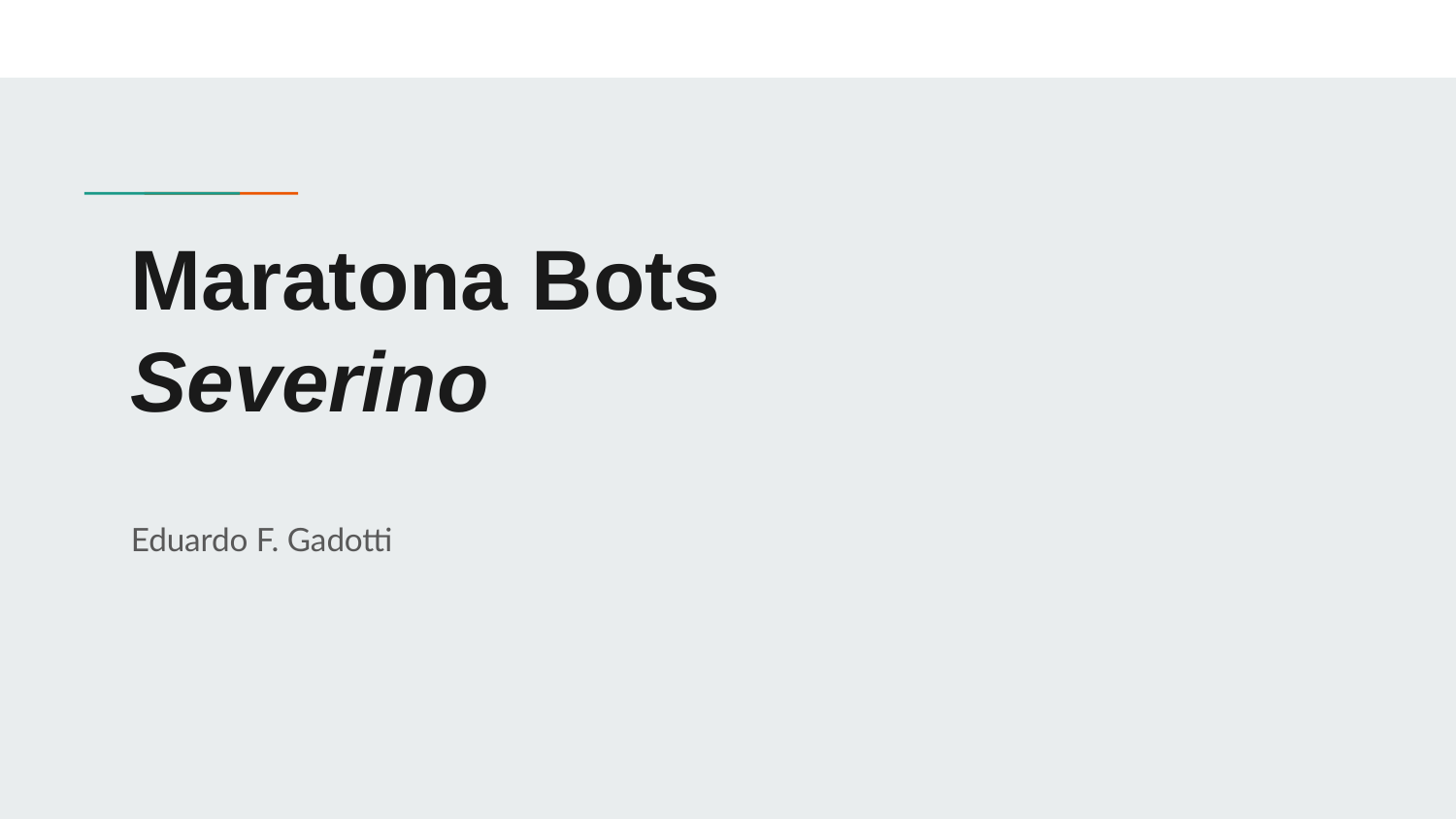

# Maratona Bots
Severino
Eduardo F. Gadotti